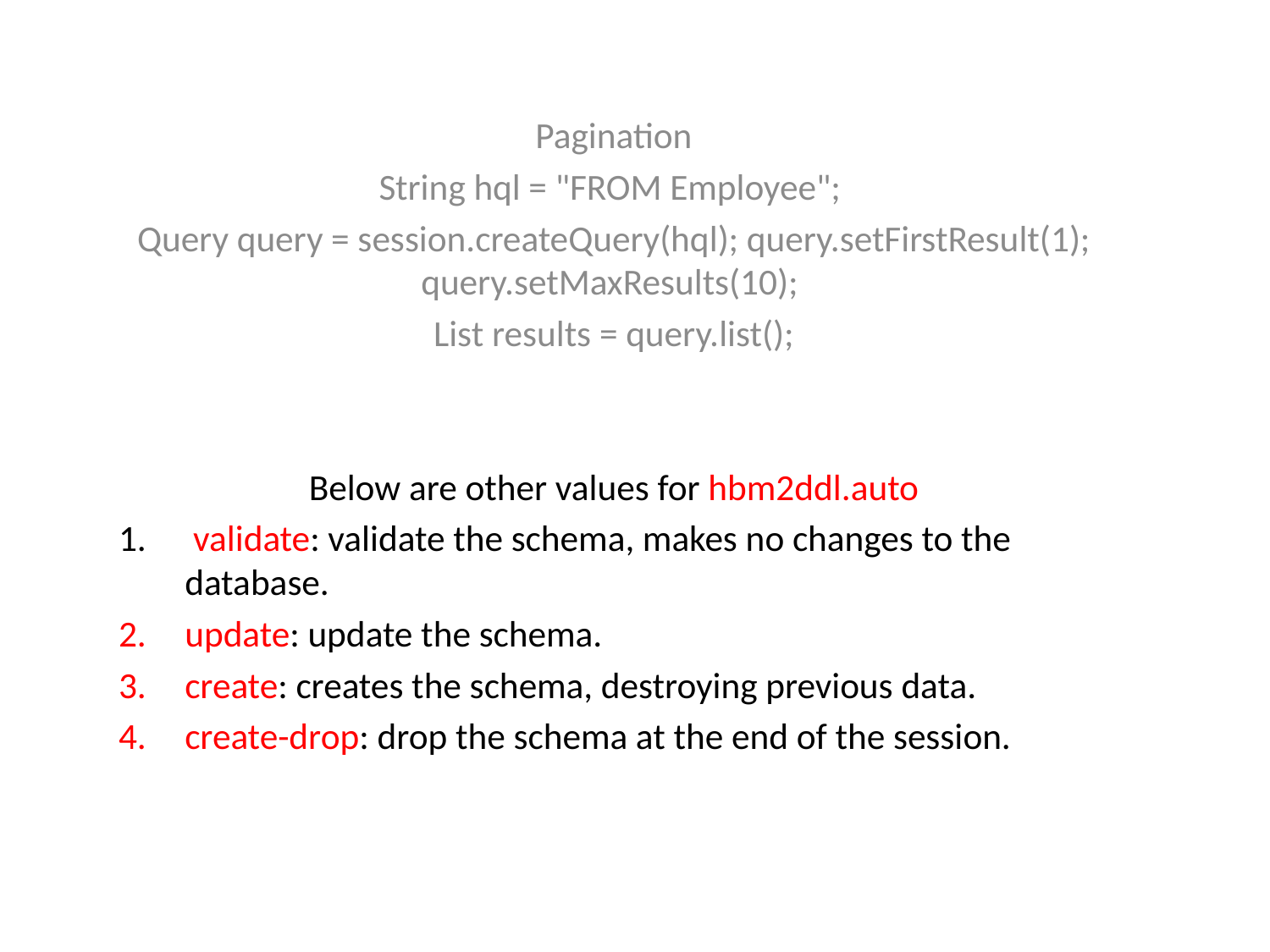

Pagination
String hql = "FROM Employee";
Query query = session.createQuery(hql); query.setFirstResult(1); query.setMaxResults(10);
List results = query.list();

Below are other values for hbm2ddl.auto
 validate: validate the schema, makes no changes to the database.
update: update the schema.
create: creates the schema, destroying previous data.
create-drop: drop the schema at the end of the session.